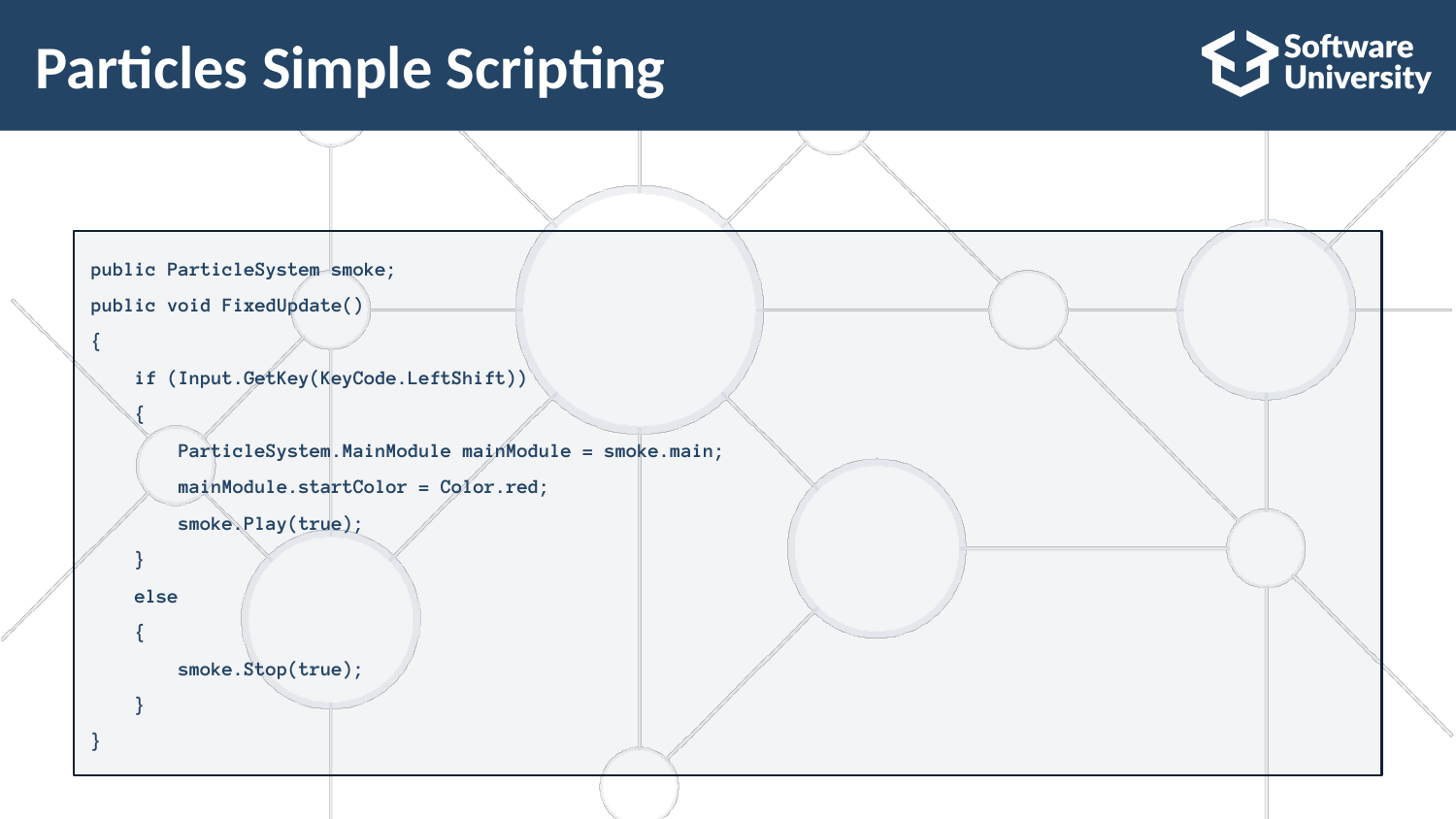

# Particles Simple Scripting
public ParticleSystem smoke;
public void FixedUpdate()
{
    if (Input.GetKey(KeyCode.LeftShift))
    {
        ParticleSystem.MainModule mainModule = smoke.main;
        mainModule.startColor = Color.red;
        smoke.Play(true);
    }
    else
    {
        smoke.Stop(true);
    }
}